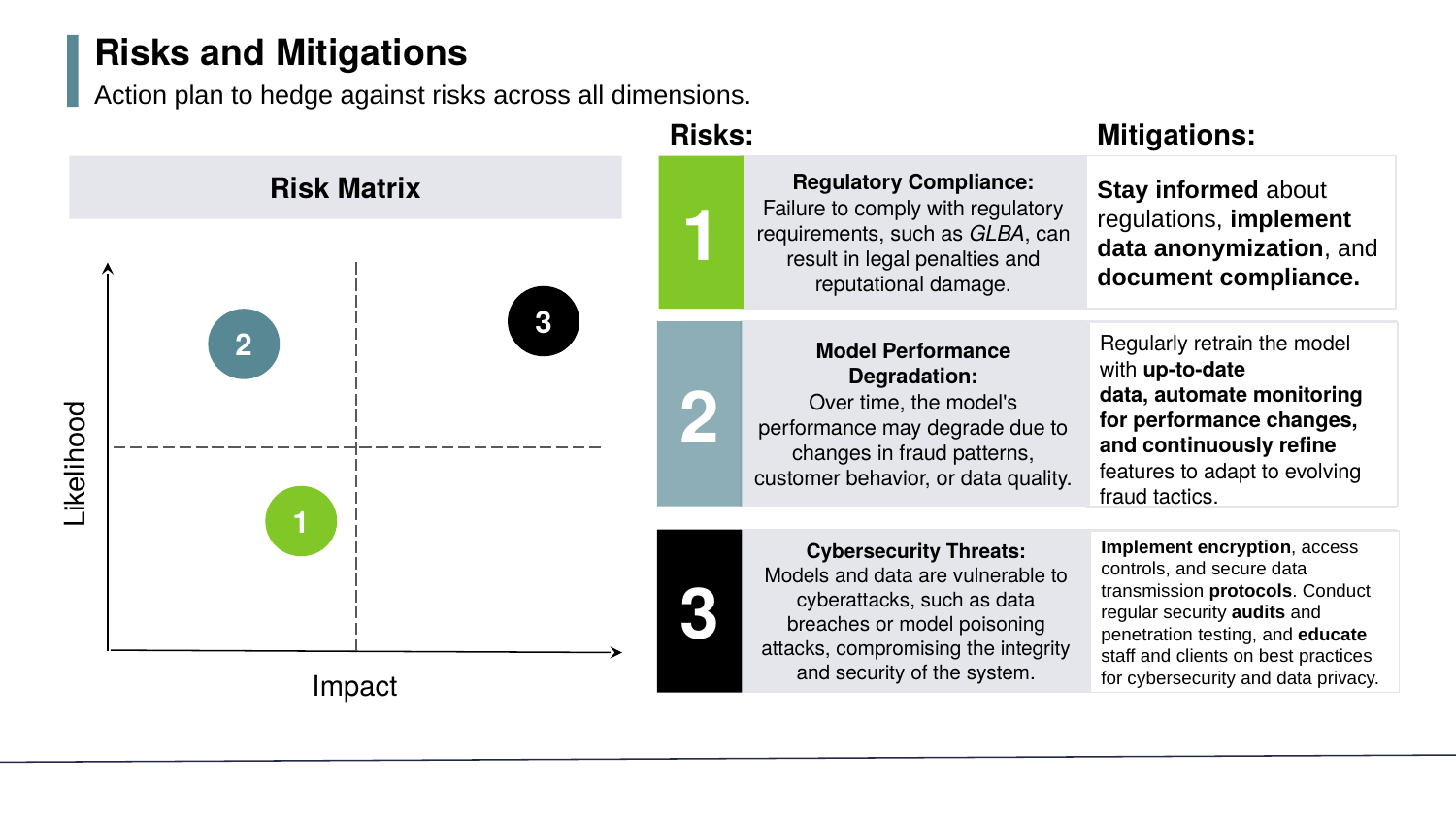

Risks and Mitigations

Action plan to hedge against risks across all dimensions.
Risks:
Mitigations:
1
Stay informed about regulations, implement data anonymization, and document compliance.
Risk Matrix
Regulatory Compliance:
Failure to comply with regulatory requirements, such as GLBA, can result in legal penalties and reputational damage.
3
2

Model Performance Degradation:
Over time, the model's performance may degrade due to changes in fraud patterns, customer behavior, or data quality.
2

Regularly retrain the model with up-to-date data, automate monitoring for performance changes, and continuously refine features to adapt to evolving fraud tactics.

Likelihood
1
Cybersecurity Threats:
Models and data are vulnerable to cyberattacks, such as data breaches or model poisoning attacks, compromising the integrity and security of the system.
3

Implement encryption, access controls, and secure data transmission protocols. Conduct regular security audits and penetration testing, and educate staff and clients on best practices for cybersecurity and data privacy.
Impact